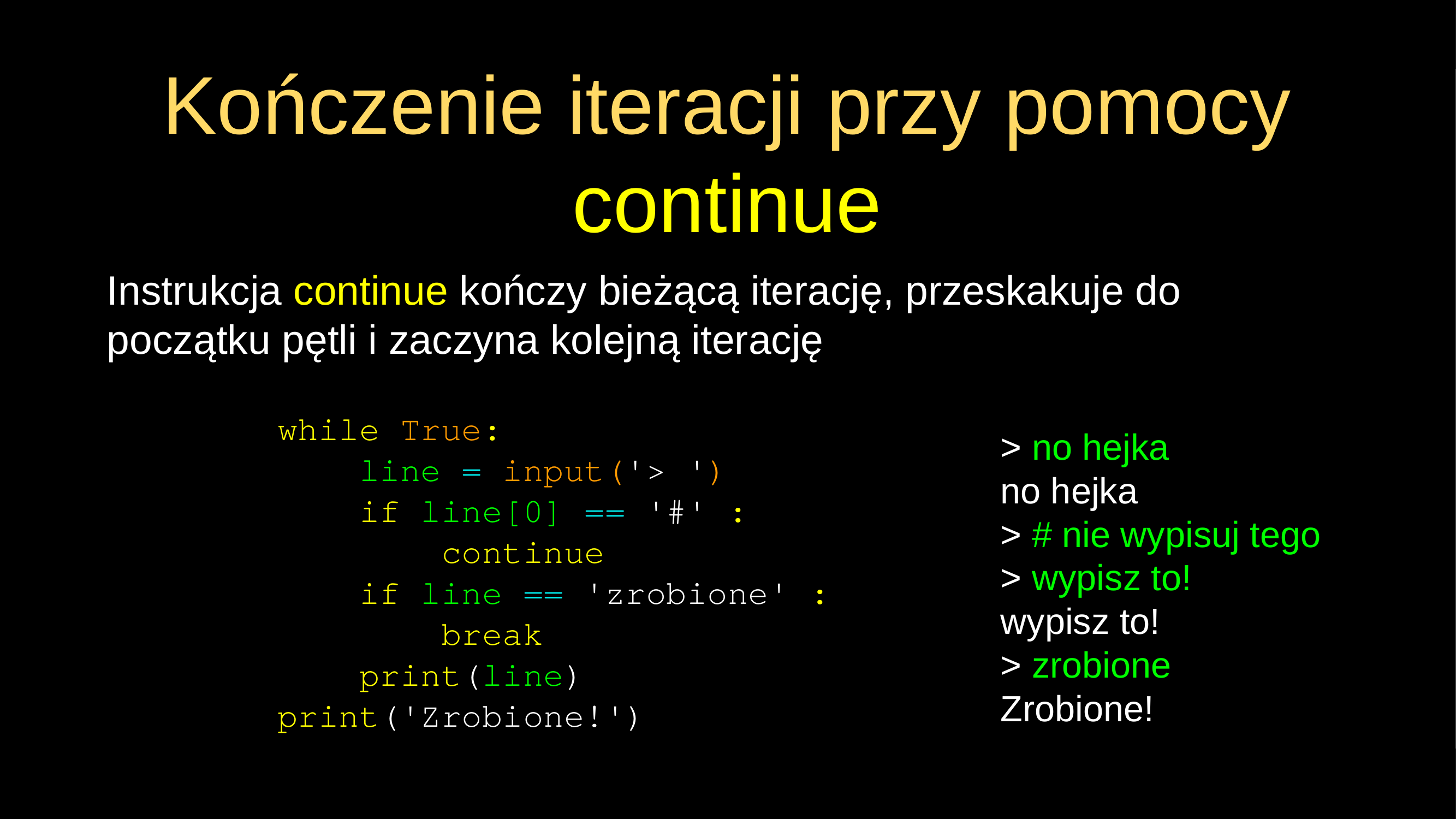

# Kończenie iteracji przy pomocy continue
Instrukcja continue kończy bieżącą iterację, przeskakuje do początku pętli i zaczyna kolejną iterację
while True:
    line = input('> ')
    if line[0] == '#' :
        continue
    if line == 'zrobione' :
        break
    print(line)
print('Zrobione!')
> no hejka
no hejka
> # nie wypisuj tego
> wypisz to!
wypisz to!
> zrobione
Zrobione!